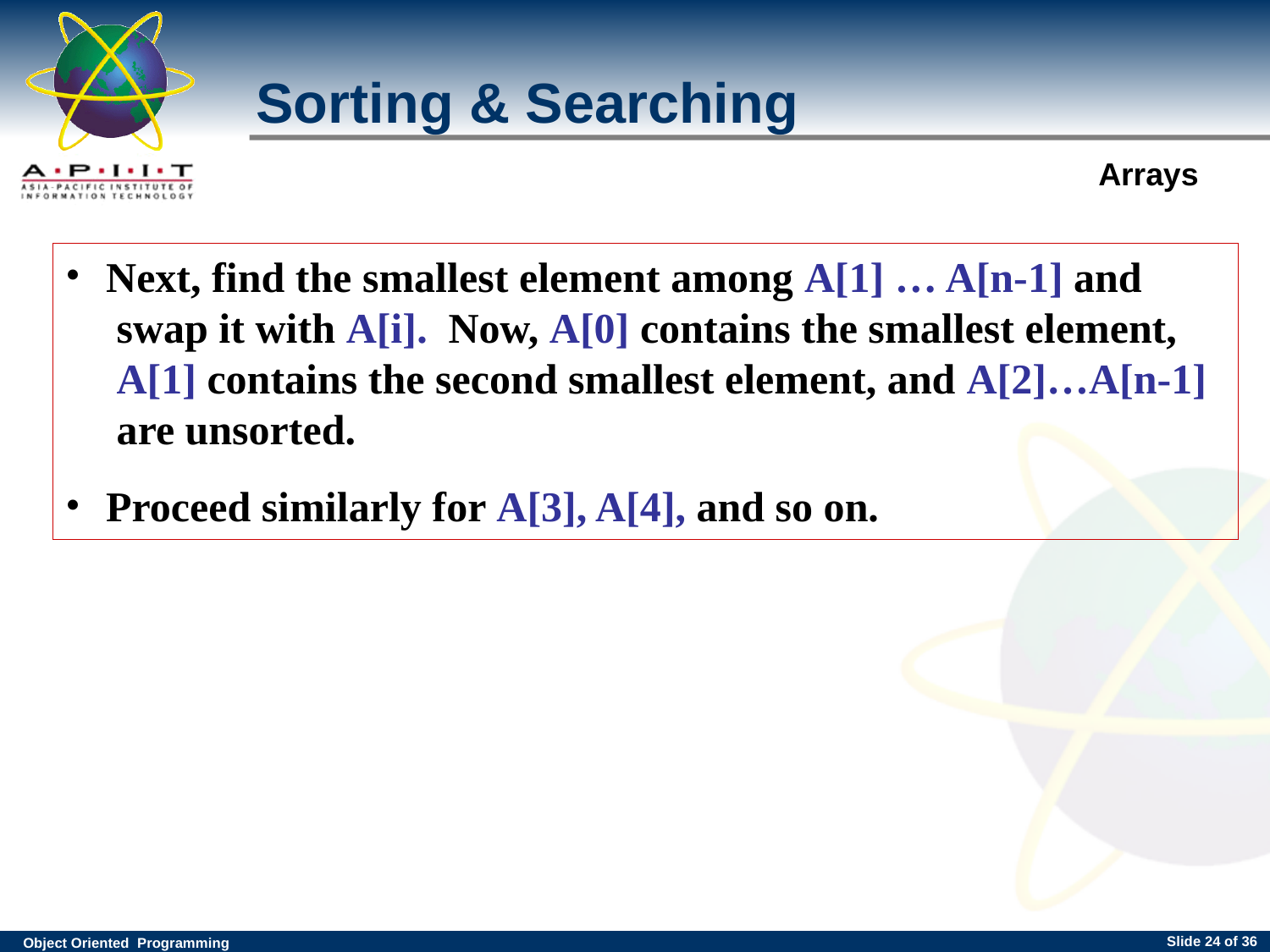

# Sorting & Searching
 Next, find the smallest element among A[1] … A[n-1] and
  swap it with A[i].  Now, A[0] contains the smallest element,
  A[1] contains the second smallest element, and A[2]…A[n-1]
  are unsorted.
 Proceed similarly for A[3], A[4], and so on.
Slide 24 of 36